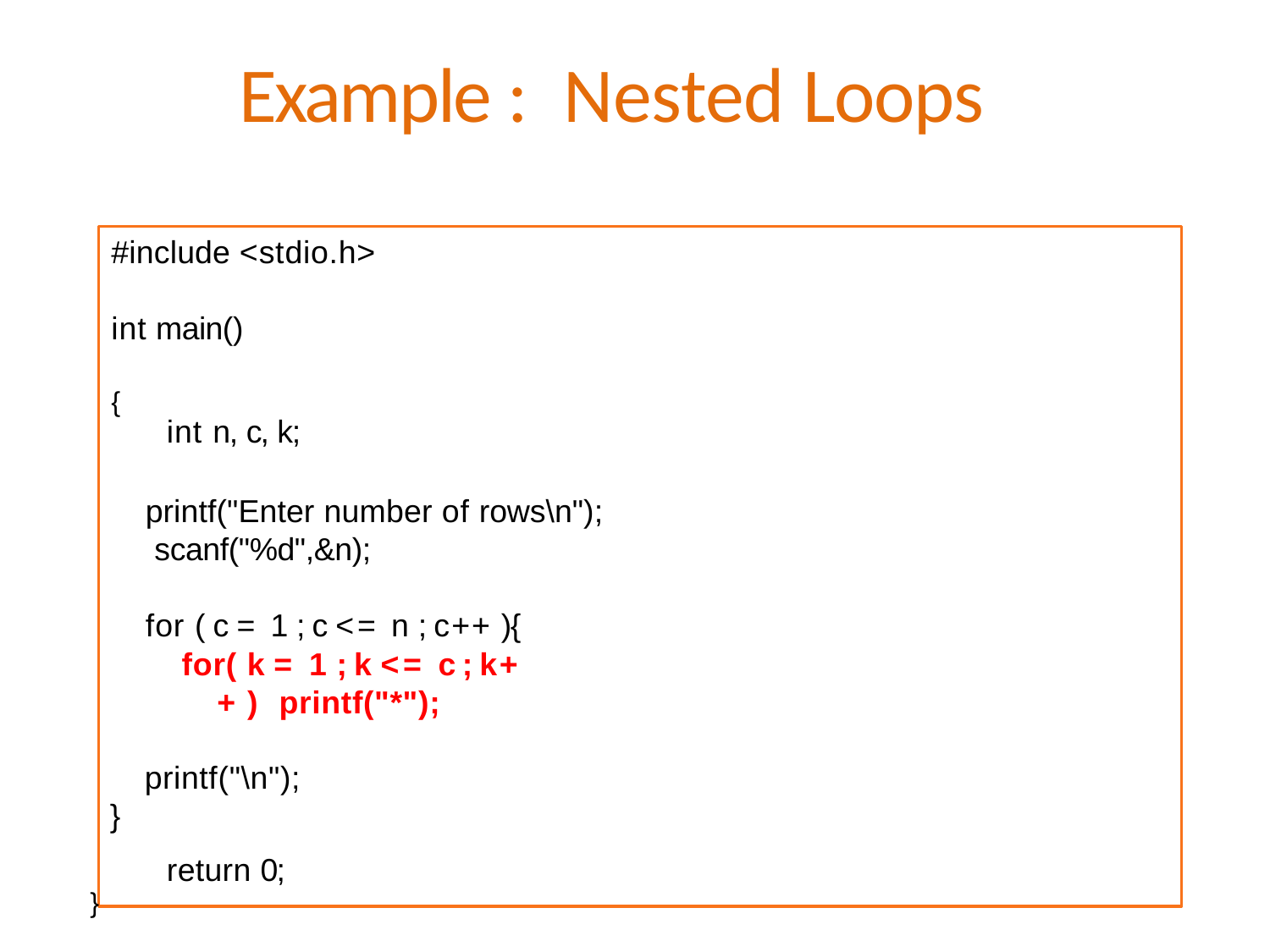

# Example :  Nested Loops

#include <stdio.h>
int main()
{	int n, c, k;
printf("Enter number of rows\n");  scanf("%d",&n);
for ( c = 1 ; c <= n ; c++ ){
for( k = 1 ; k <= c ; k++ )  printf("*");
printf("\n");
}
}	return 0;